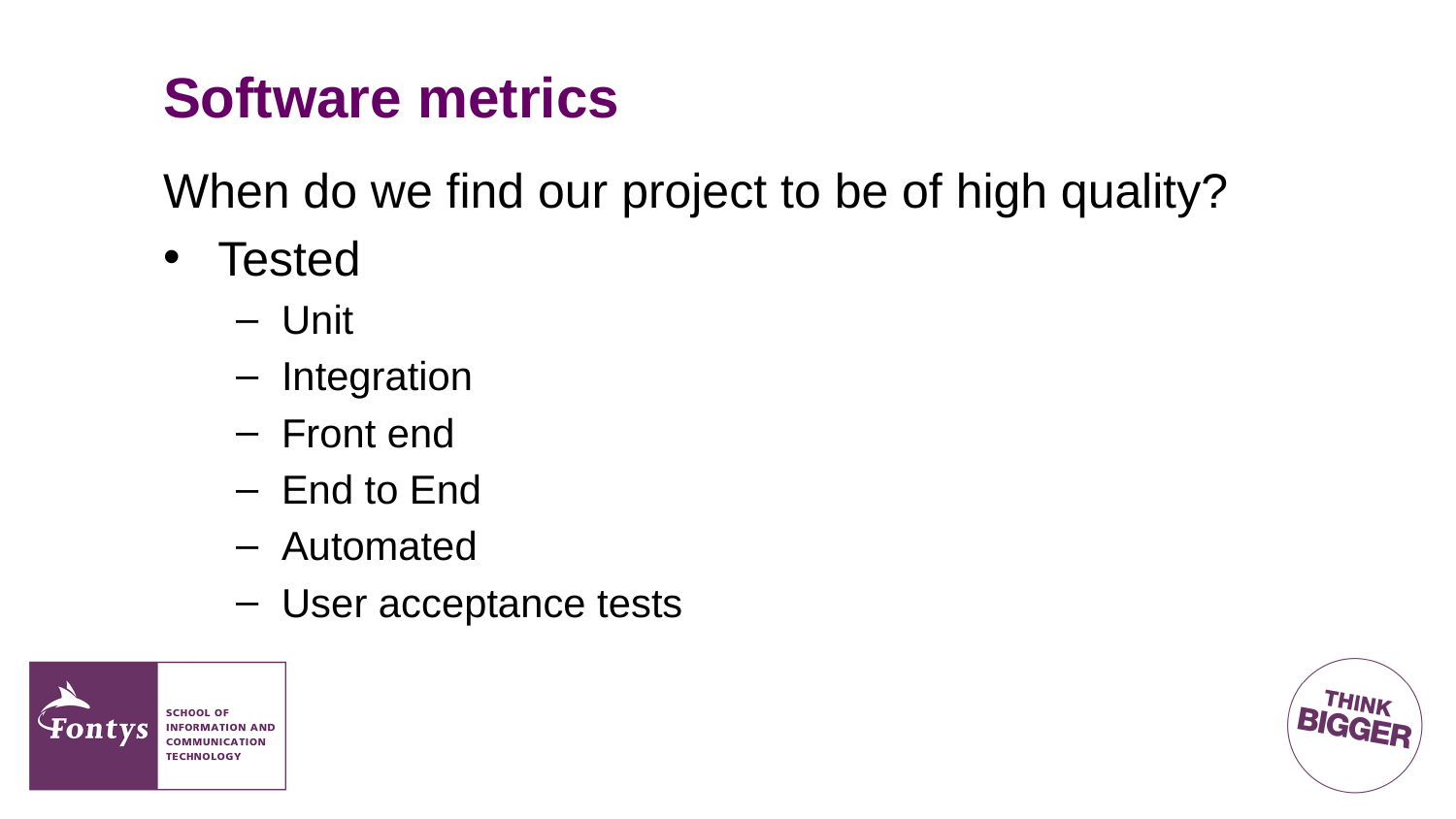

# Software metrics
When do we find our project to be of high quality?
Tested
Unit
Integration
Front end
End to End
Automated
User acceptance tests